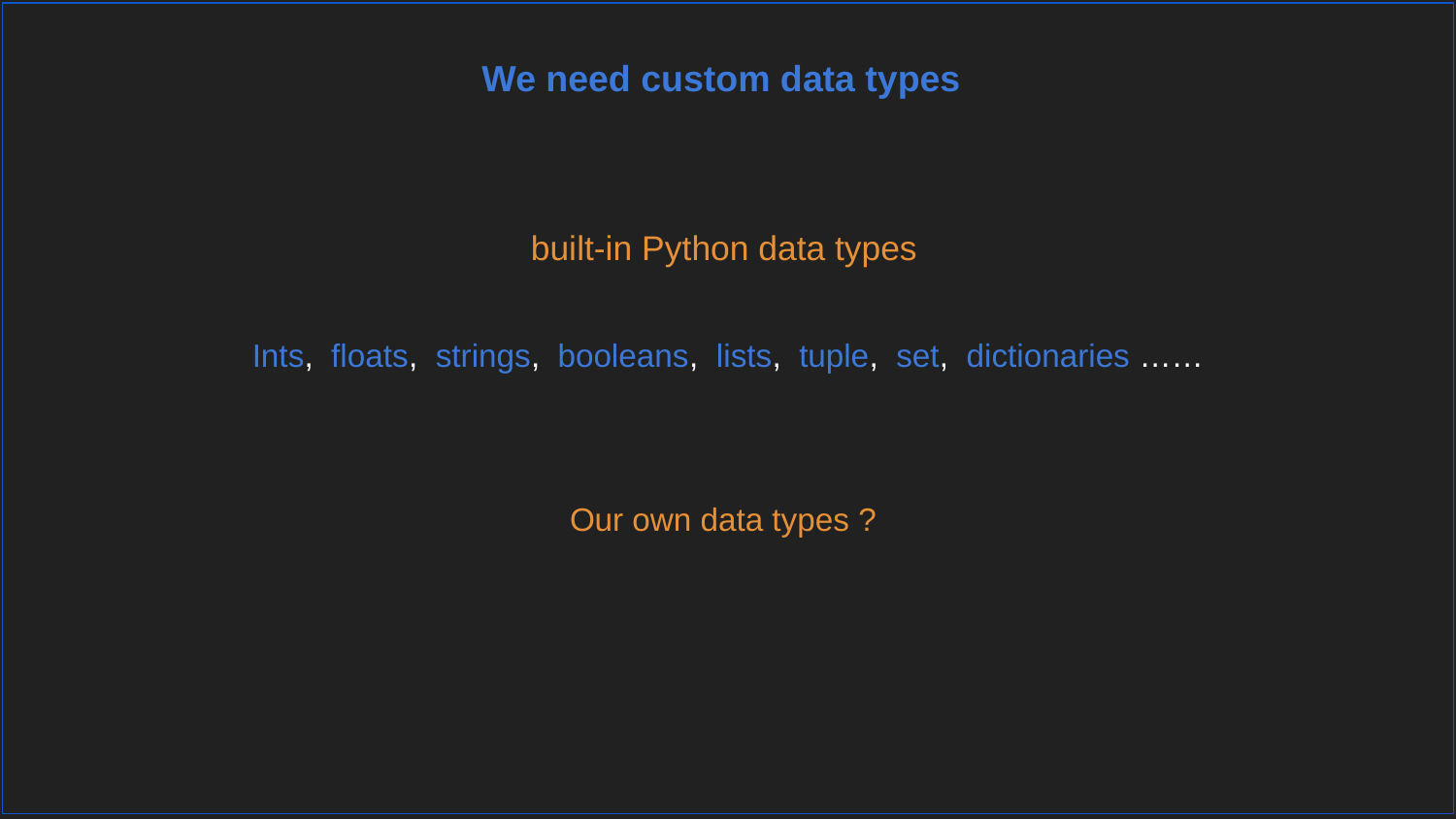

We need custom data types
built-in Python data types
Ints,  floats,  strings,  booleans,  lists,  tuple,  set,  dictionaries ……
Our own data types ?